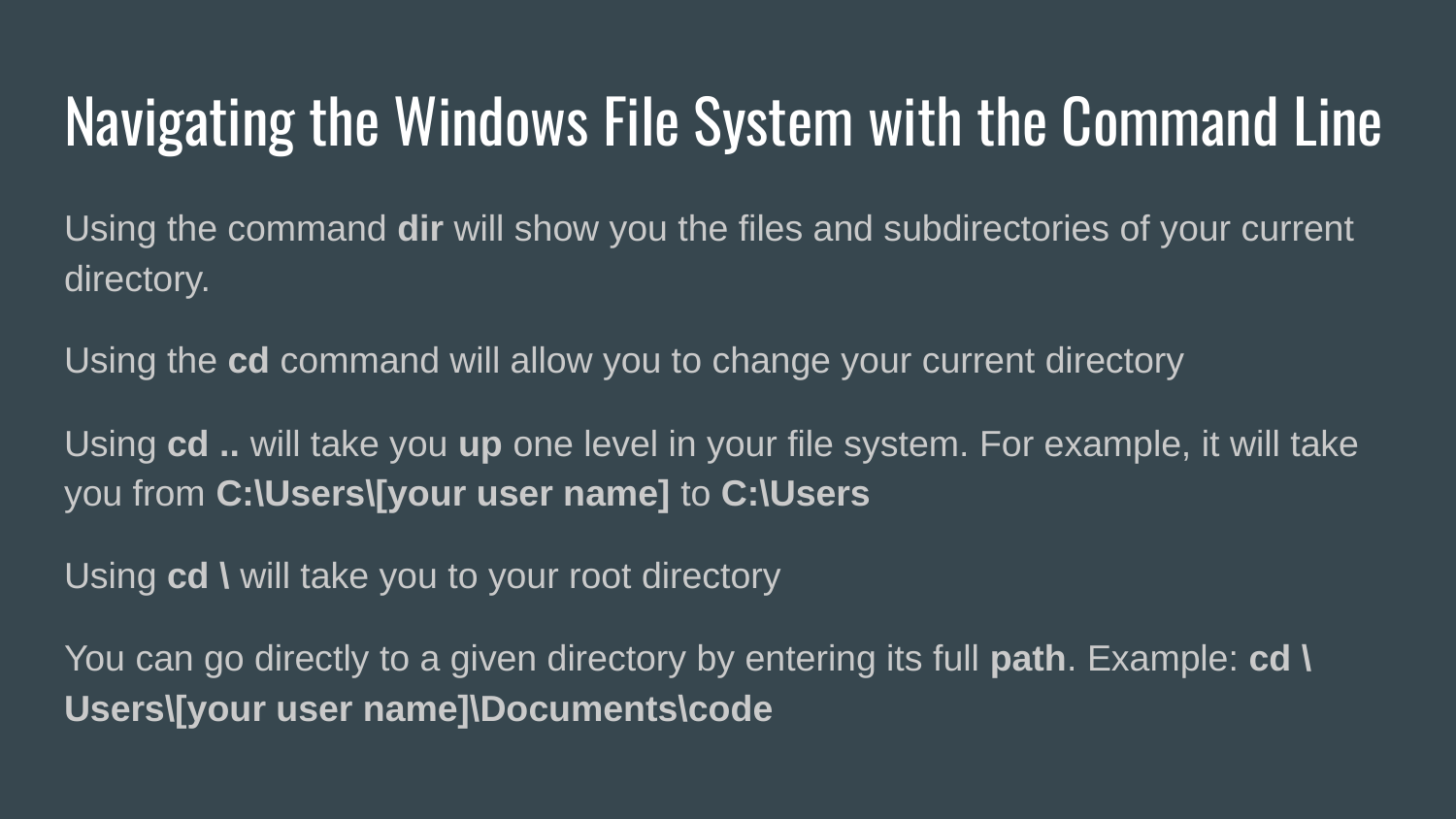

# Navigating the Windows File System with the Command Line
Using the command dir will show you the files and subdirectories of your current directory.
Using the cd command will allow you to change your current directory
Using cd .. will take you up one level in your file system. For example, it will take you from C:\Users\[your user name] to C:\Users
Using cd \ will take you to your root directory
You can go directly to a given directory by entering its full path. Example: cd \Users\[your user name]\Documents\code